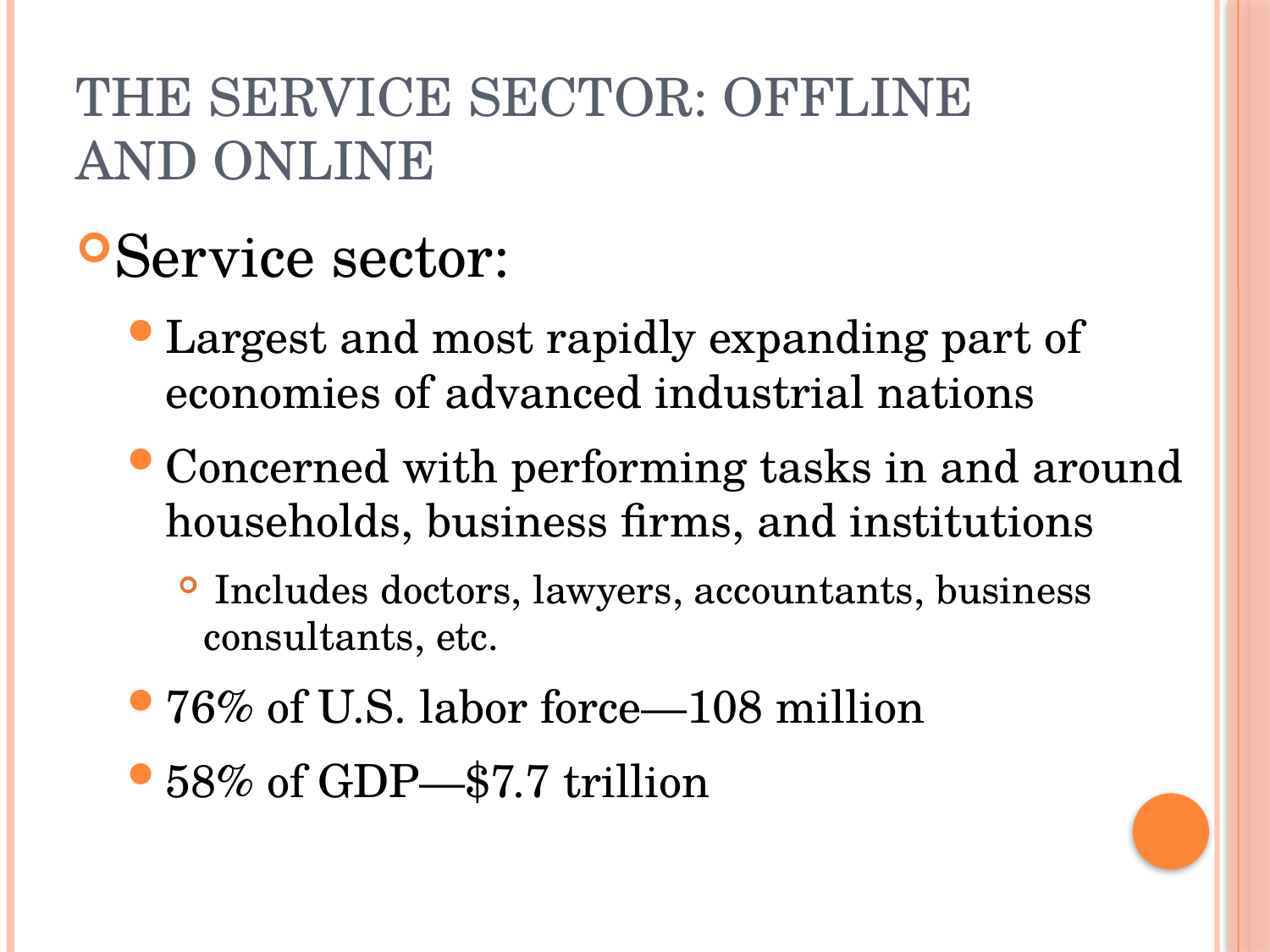

# The Service Sector: Offline and Online
Service sector:
Largest and most rapidly expanding part of economies of advanced industrial nations
Concerned with performing tasks in and around households, business firms, and institutions
 Includes doctors, lawyers, accountants, business consultants, etc.
76% of U.S. labor force—108 million
58% of GDP—$7.7 trillion